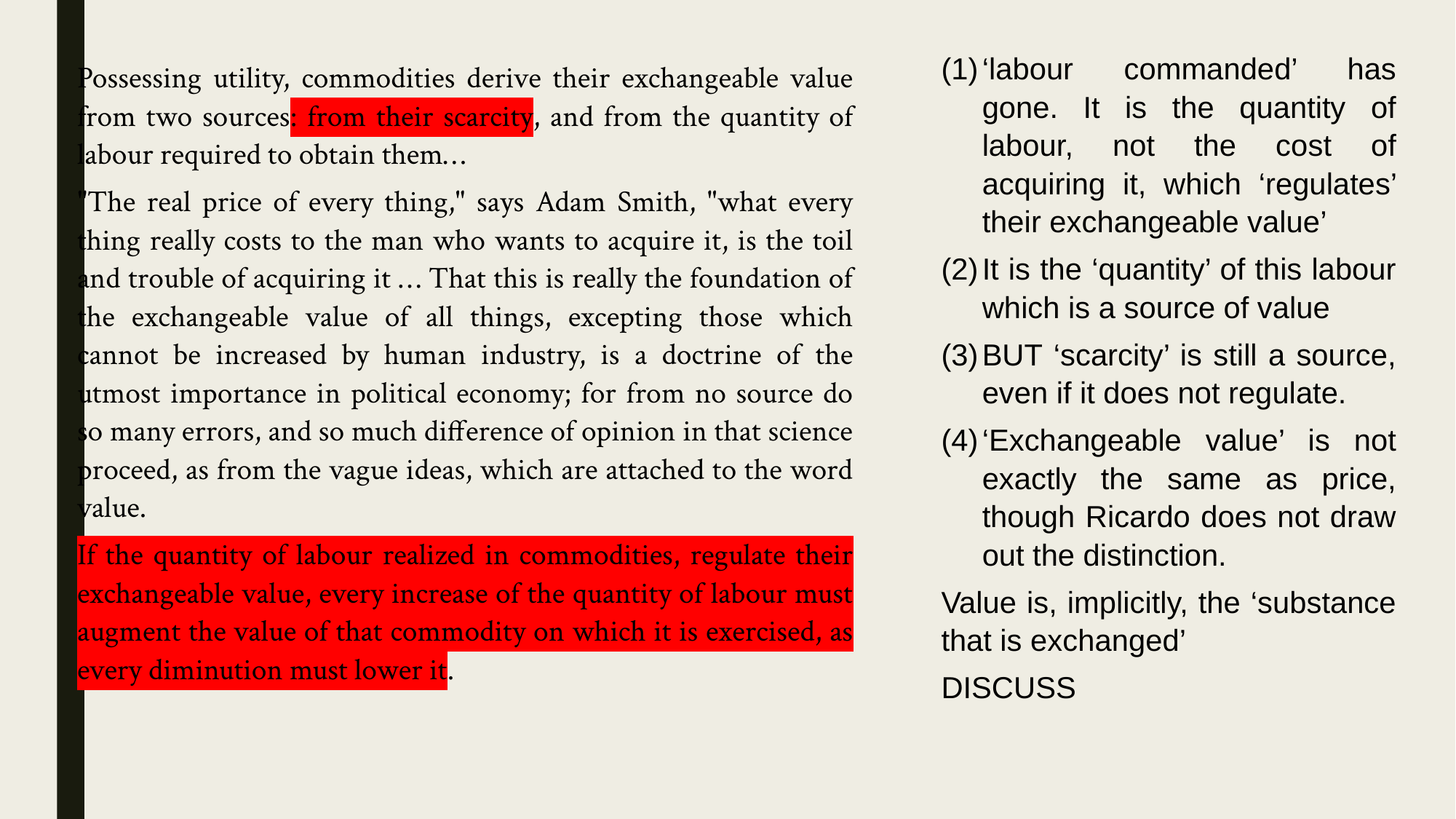

‘labour commanded’ has gone. It is the quantity of labour, not the cost of acquiring it, which ‘regulates’ their exchangeable value’
It is the ‘quantity’ of this labour which is a source of value
BUT ‘scarcity’ is still a source, even if it does not regulate.
‘Exchangeable value’ is not exactly the same as price, though Ricardo does not draw out the distinction.
Value is, implicitly, the ‘substance that is exchanged’
DISCUSS
Possessing utility, commodities derive their exchangeable value from two sources: from their scarcity, and from the quantity of labour required to obtain them…
"The real price of every thing," says Adam Smith, "what every thing really costs to the man who wants to acquire it, is the toil and trouble of acquiring it … That this is really the foundation of the exchangeable value of all things, excepting those which cannot be increased by human industry, is a doctrine of the utmost importance in political economy; for from no source do so many errors, and so much difference of opinion in that science proceed, as from the vague ideas, which are attached to the word value.
If the quantity of labour realized in commodities, regulate their exchangeable value, every increase of the quantity of labour must augment the value of that commodity on which it is exercised, as every diminution must lower it.